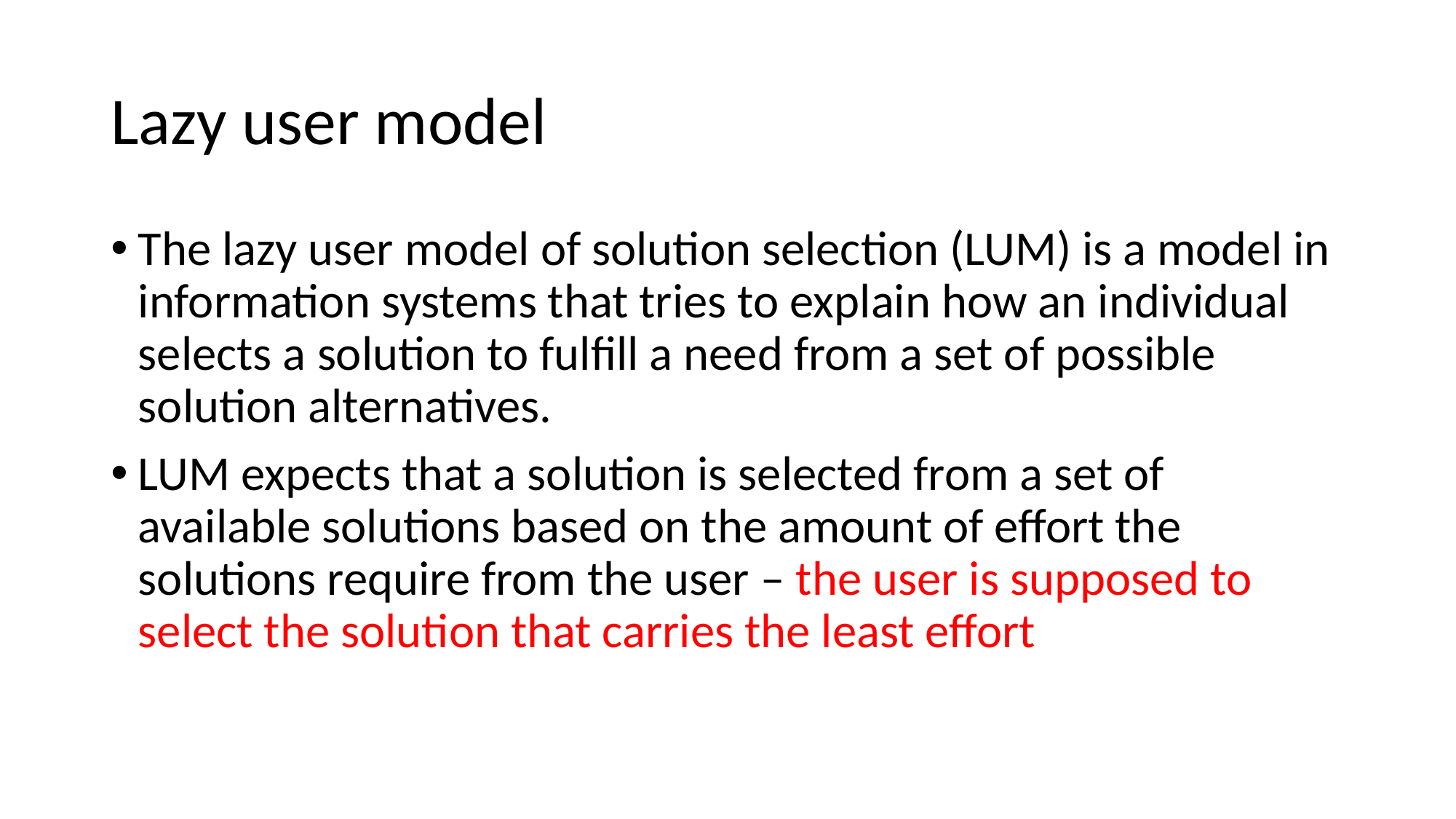

# Lazy user model
The lazy user model of solution selection (LUM) is a model in information systems that tries to explain how an individual selects a solution to fulfill a need from a set of possible solution alternatives.
LUM expects that a solution is selected from a set of available solutions based on the amount of effort the solutions require from the user – the user is supposed to select the solution that carries the least effort